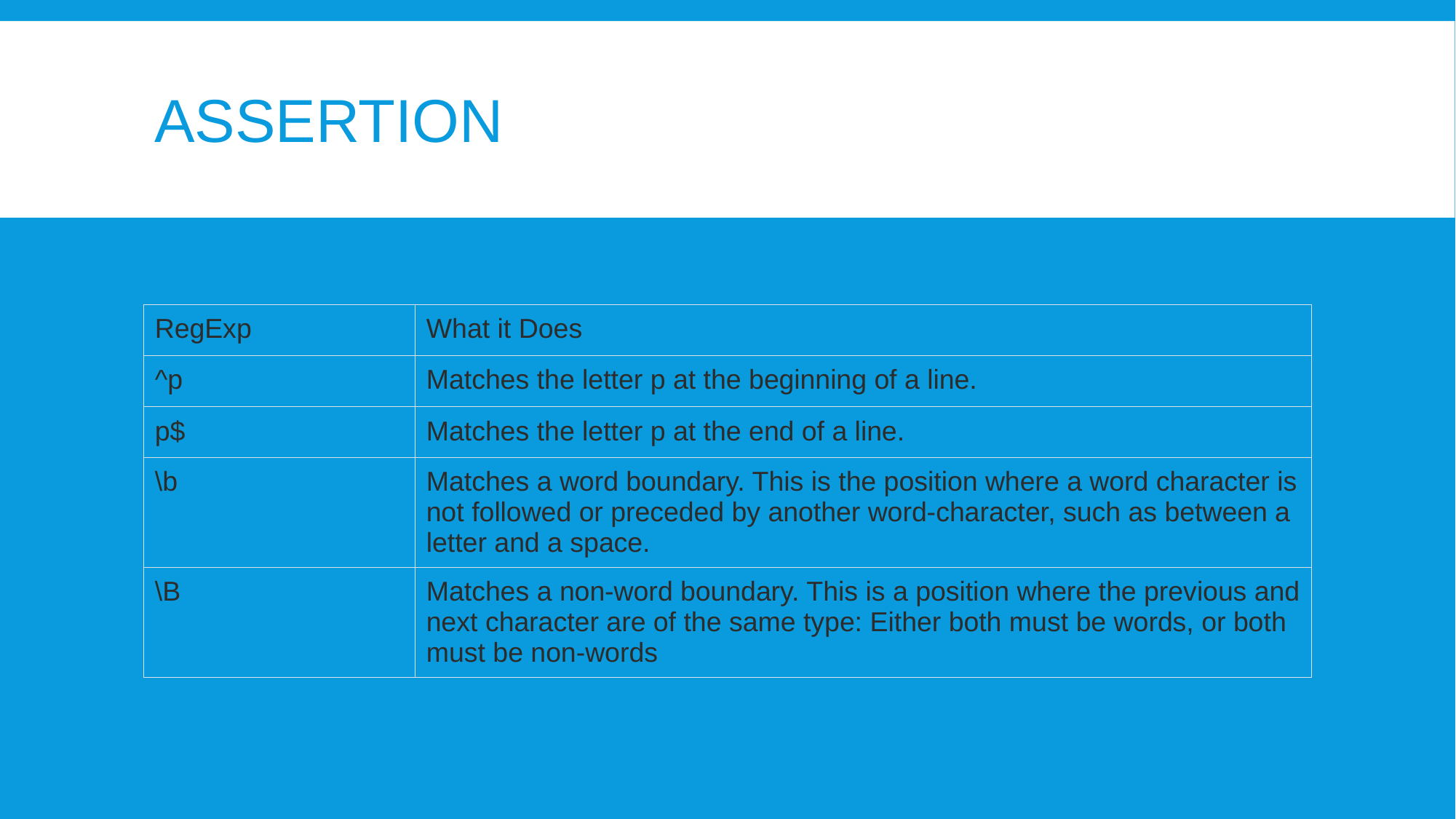

# assertion
| RegExp | What it Does |
| --- | --- |
| ^p | Matches the letter p at the beginning of a line. |
| p$ | Matches the letter p at the end of a line. |
| \b | Matches a word boundary. This is the position where a word character is not followed or preceded by another word-character, such as between a letter and a space. |
| \B | Matches a non-word boundary. This is a position where the previous and next character are of the same type: Either both must be words, or both must be non-words |